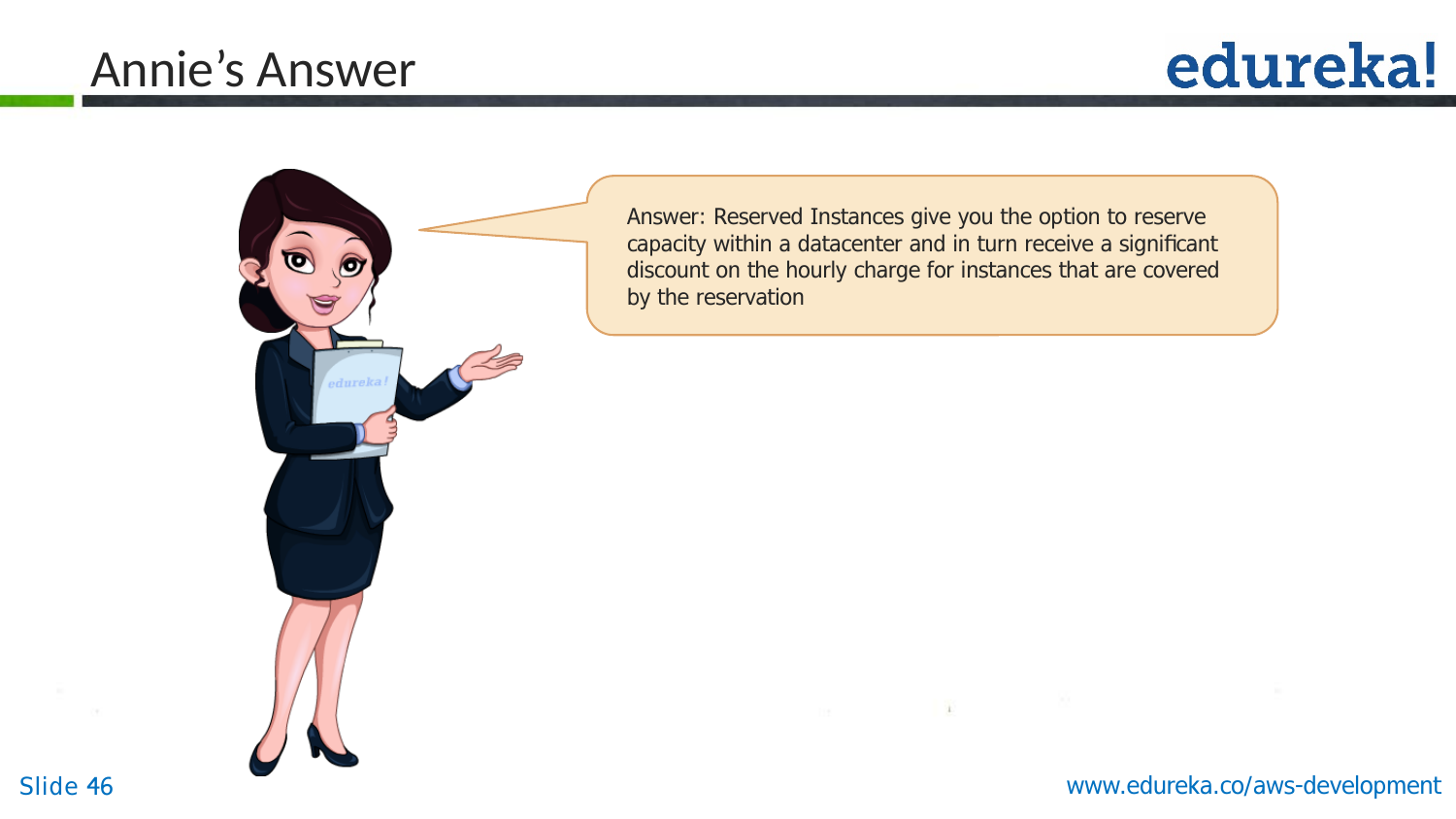

# Annie’s Answer

Answer: Reserved Instances give you the option to reserve capacity within a datacenter and in turn receive a significant discount on the hourly charge for instances that are covered by the reservation